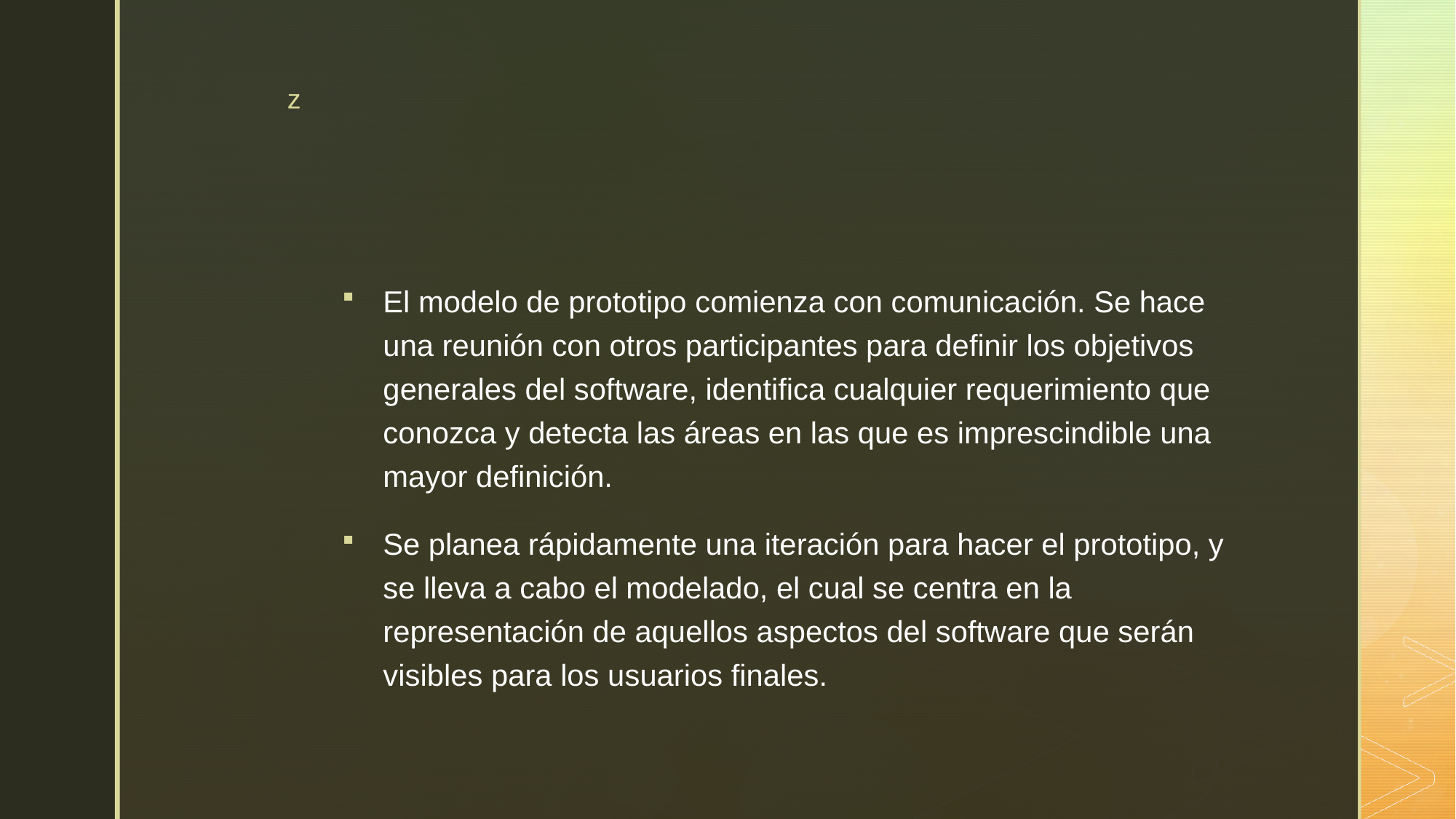

#
El modelo de prototipo comienza con comunicación. Se hace una reunión con otros participantes para definir los objetivos generales del software, identifica cualquier requerimiento que conozca y detecta las áreas en las que es imprescindible una mayor definición.
Se planea rápidamente una iteración para hacer el prototipo, y se lleva a cabo el modelado, el cual se centra en la representación de aquellos aspectos del software que serán visibles para los usuarios finales.